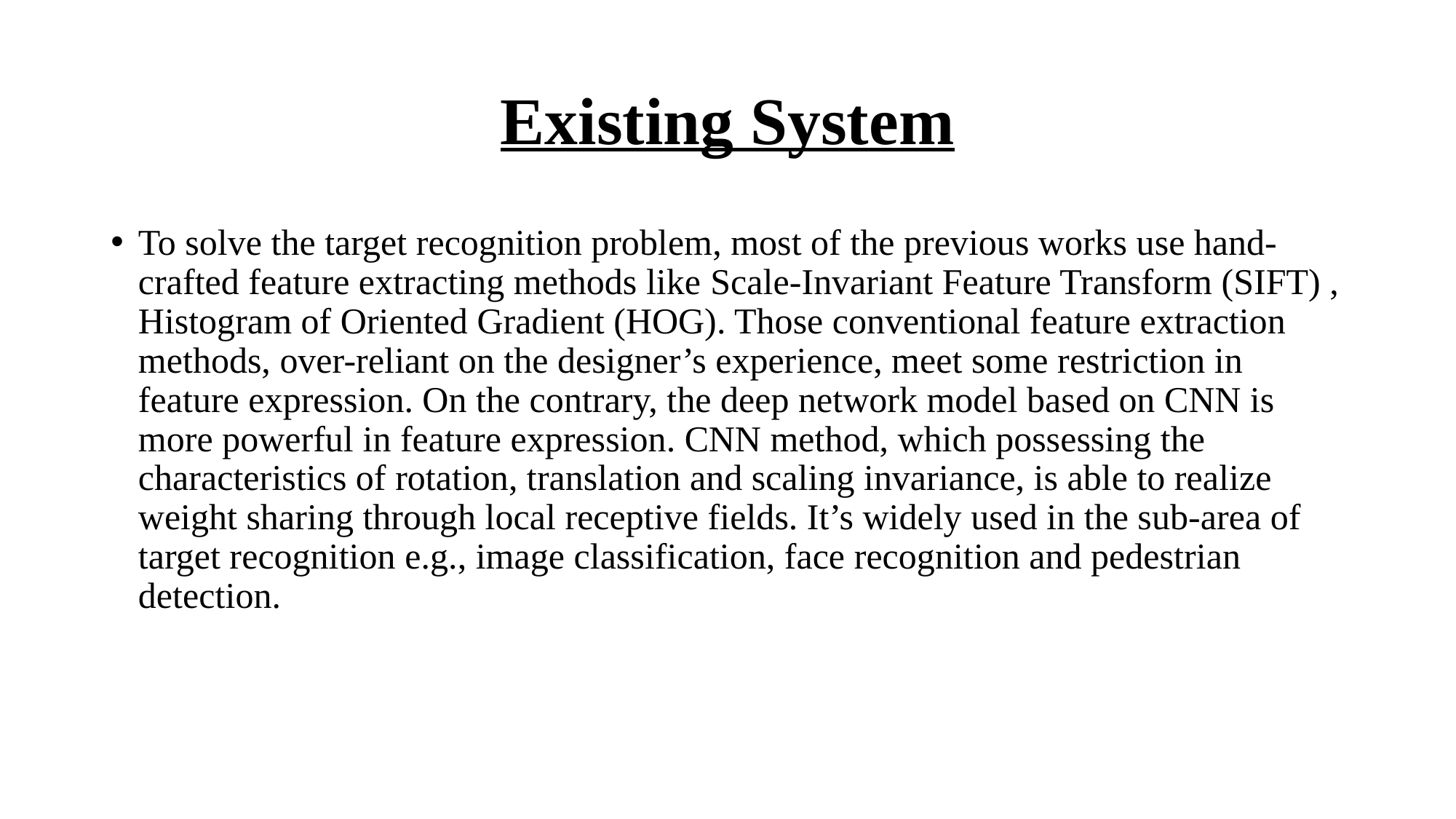

# Existing System
To solve the target recognition problem, most of the previous works use hand-crafted feature extracting methods like Scale-Invariant Feature Transform (SIFT) , Histogram of Oriented Gradient (HOG). Those conventional feature extraction methods, over-reliant on the designer’s experience, meet some restriction in feature expression. On the contrary, the deep network model based on CNN is more powerful in feature expression. CNN method, which possessing the characteristics of rotation, translation and scaling invariance, is able to realize weight sharing through local receptive fields. It’s widely used in the sub-area of target recognition e.g., image classification, face recognition and pedestrian detection.